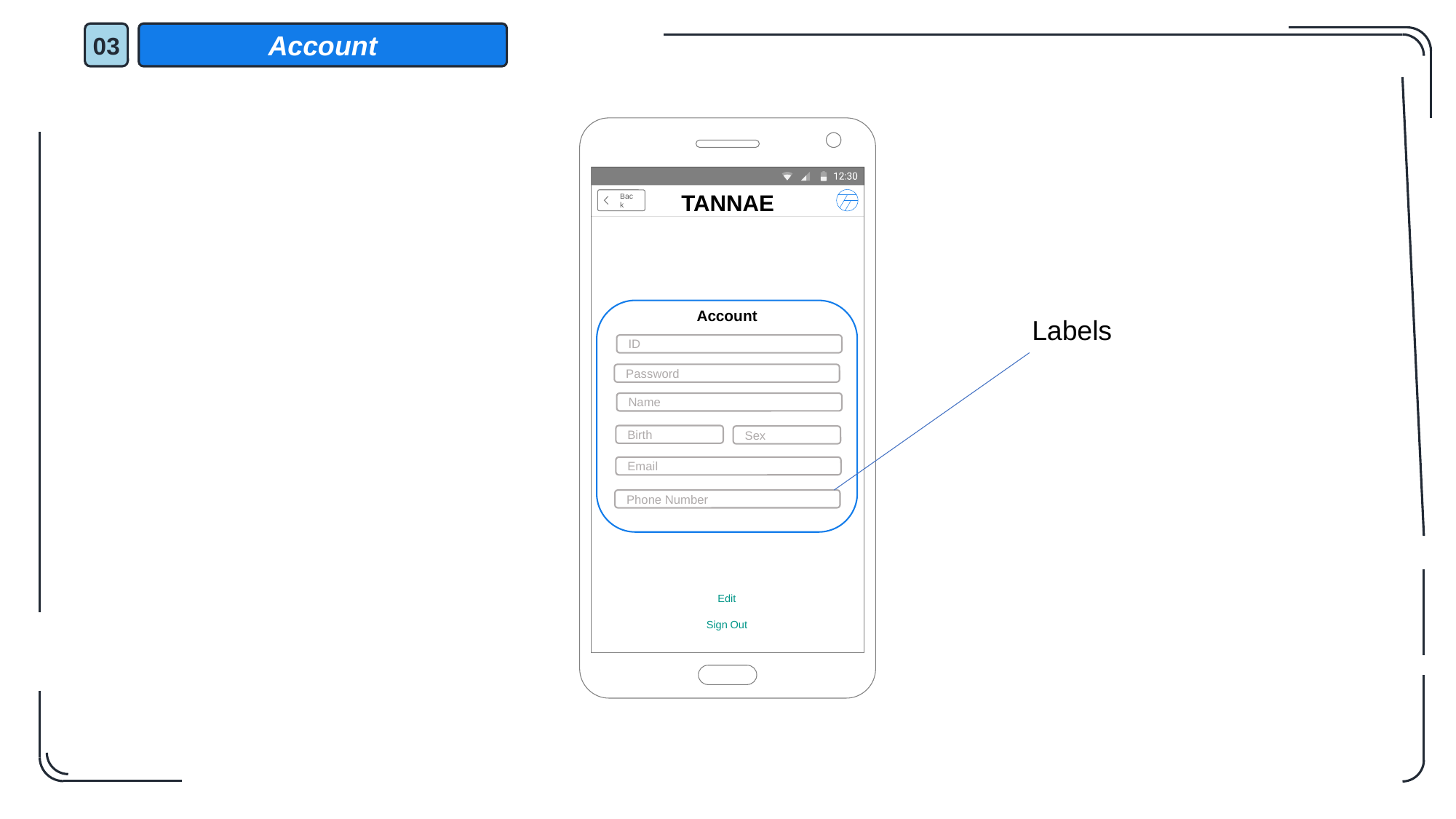

03
Account

TANNAE

Back

Account
Labels
ID
Password
Name
Birth
Sex
Email
Phone Number
Edit
Sign Out